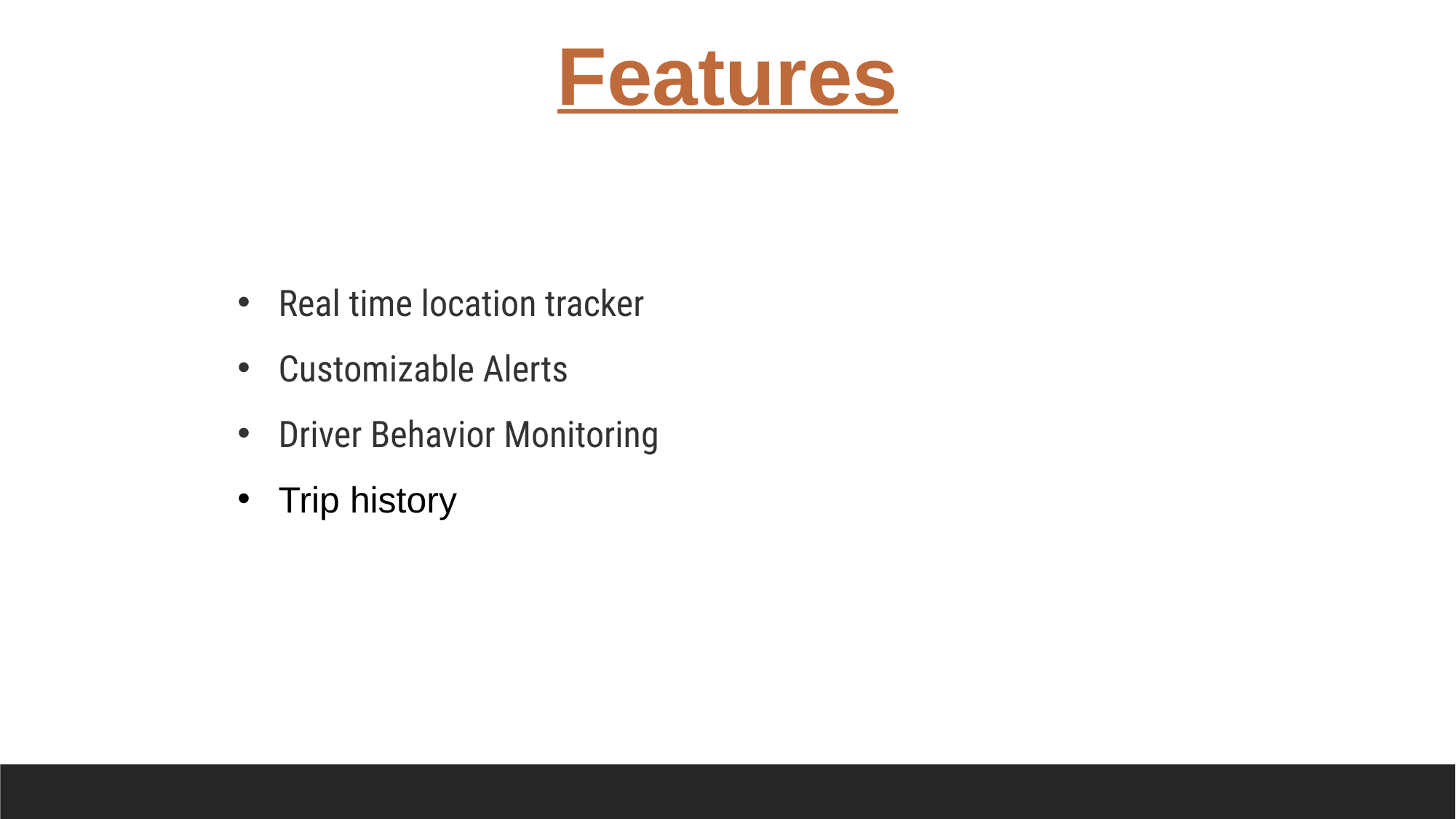

Features

Real time location tracker
Customizable Alerts
Driver Behavior Monitoring
Trip history